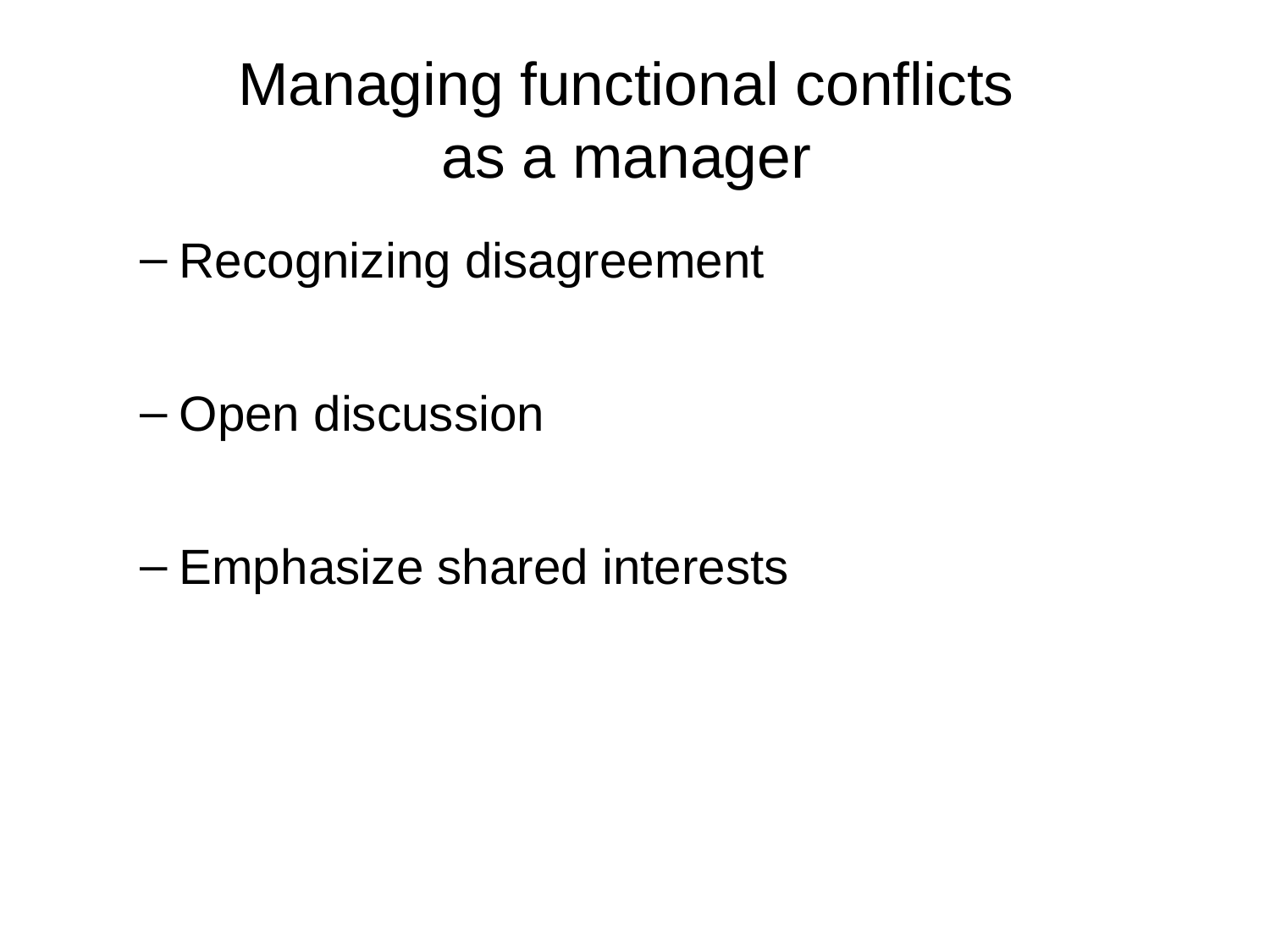

# Managing functional conflicts as a manager
Recognizing disagreement

Open discussion

Emphasize shared interests